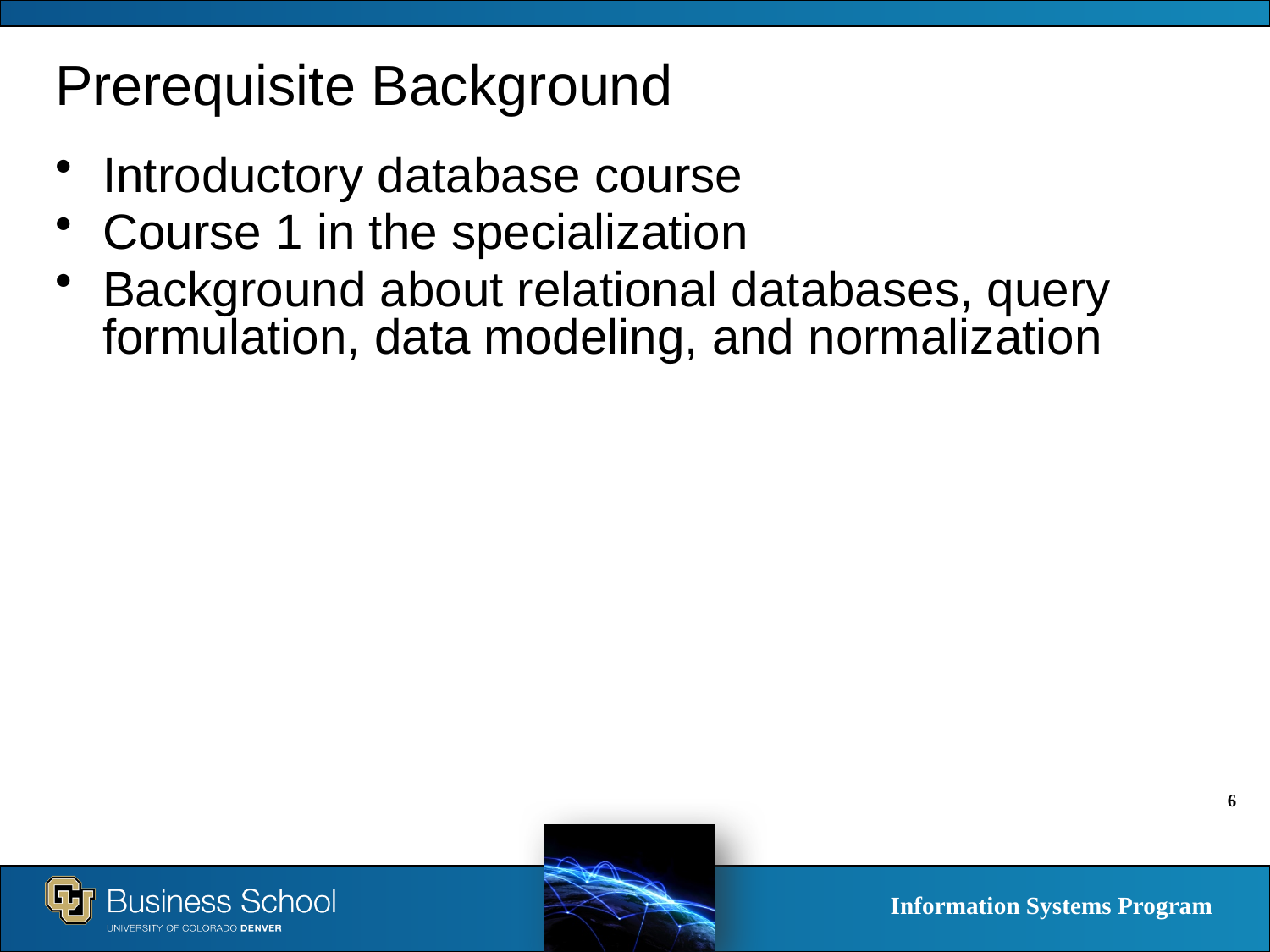

# Prerequisite Background
Introductory database course
Course 1 in the specialization
Background about relational databases, query formulation, data modeling, and normalization